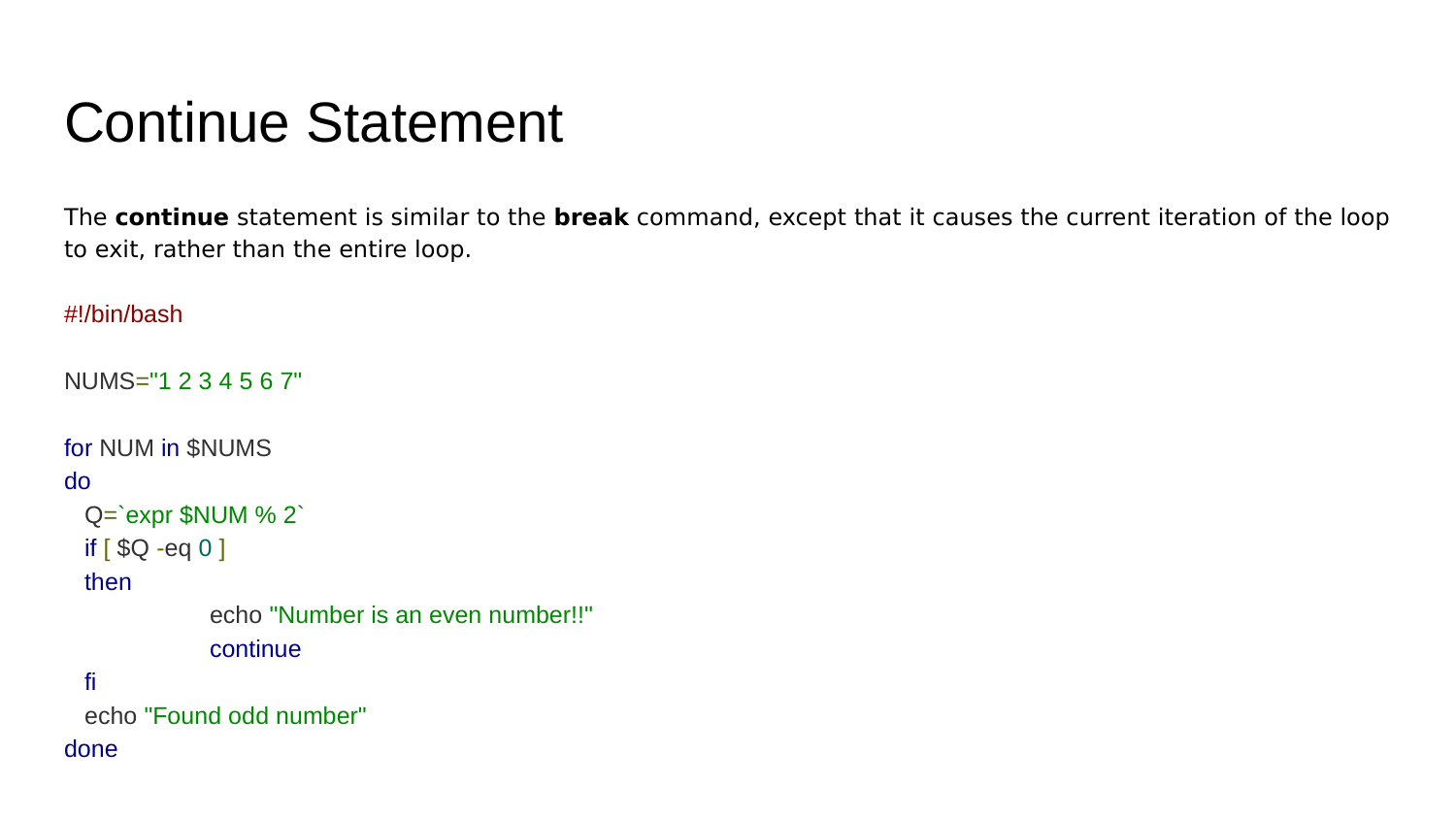

# Continue Statement
The continue statement is similar to the break command, except that it causes the current iteration of the loop to exit, rather than the entire loop.
#!/bin/bash

NUMS="1 2 3 4 5 6 7"

for NUM in $NUMS
do
   Q=`expr $NUM % 2`
   if [ $Q -eq 0 ]
   then
  	echo "Number is an even number!!"
  	continue
   fi
   echo "Found odd number"
done